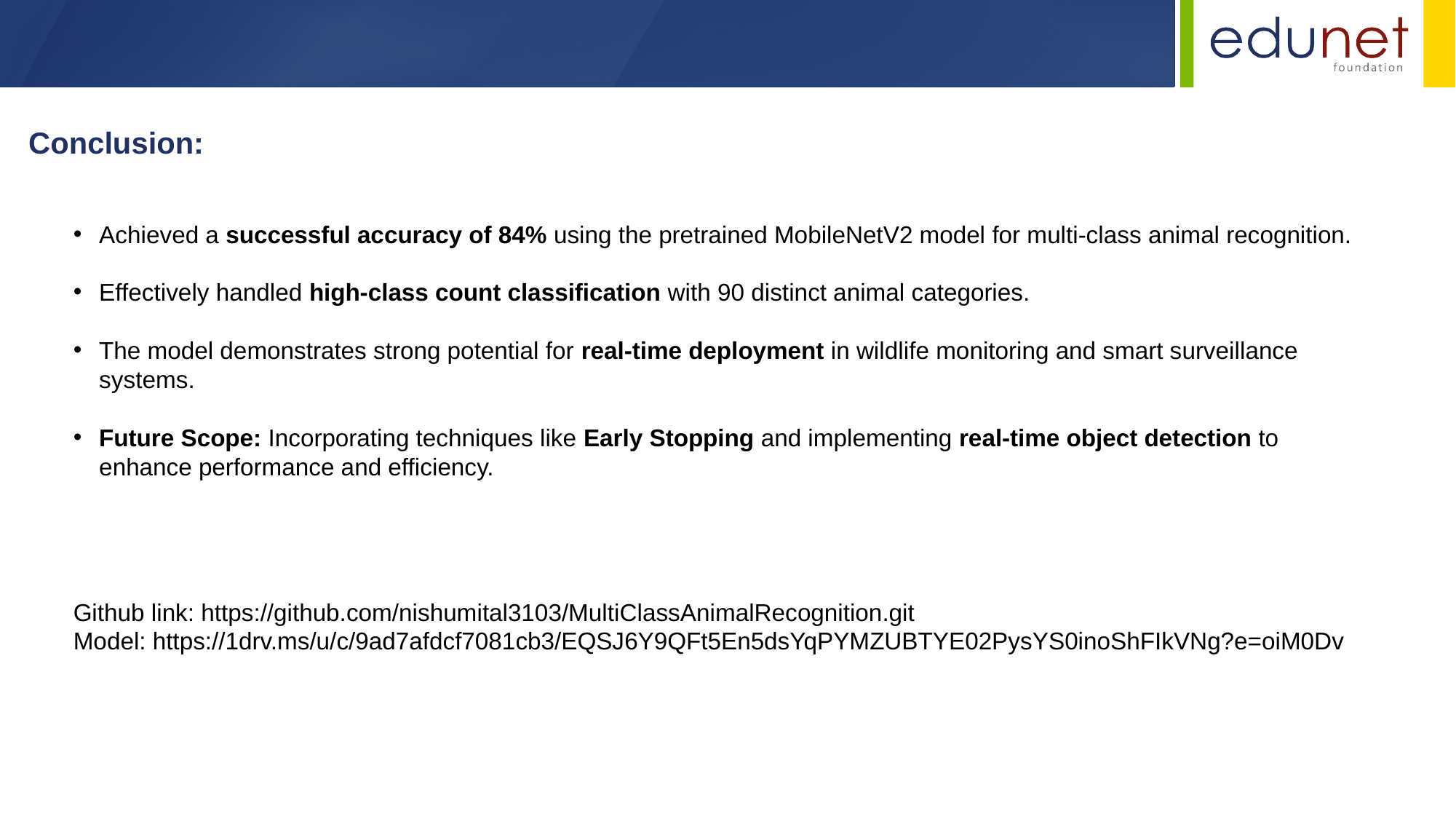

Conclusion:
Achieved a successful accuracy of 84% using the pretrained MobileNetV2 model for multi-class animal recognition.

Effectively handled high-class count classification with 90 distinct animal categories.

The model demonstrates strong potential for real-time deployment in wildlife monitoring and smart surveillance systems.

Future Scope: Incorporating techniques like Early Stopping and implementing real-time object detection to enhance performance and efficiency.

Github link: https://github.com/nishumital3103/MultiClassAnimalRecognition.git
Model: https://1drv.ms/u/c/9ad7afdcf7081cb3/EQSJ6Y9QFt5En5dsYqPYMZUBTYE02PysYS0inoShFIkVNg?e=oiM0Dv